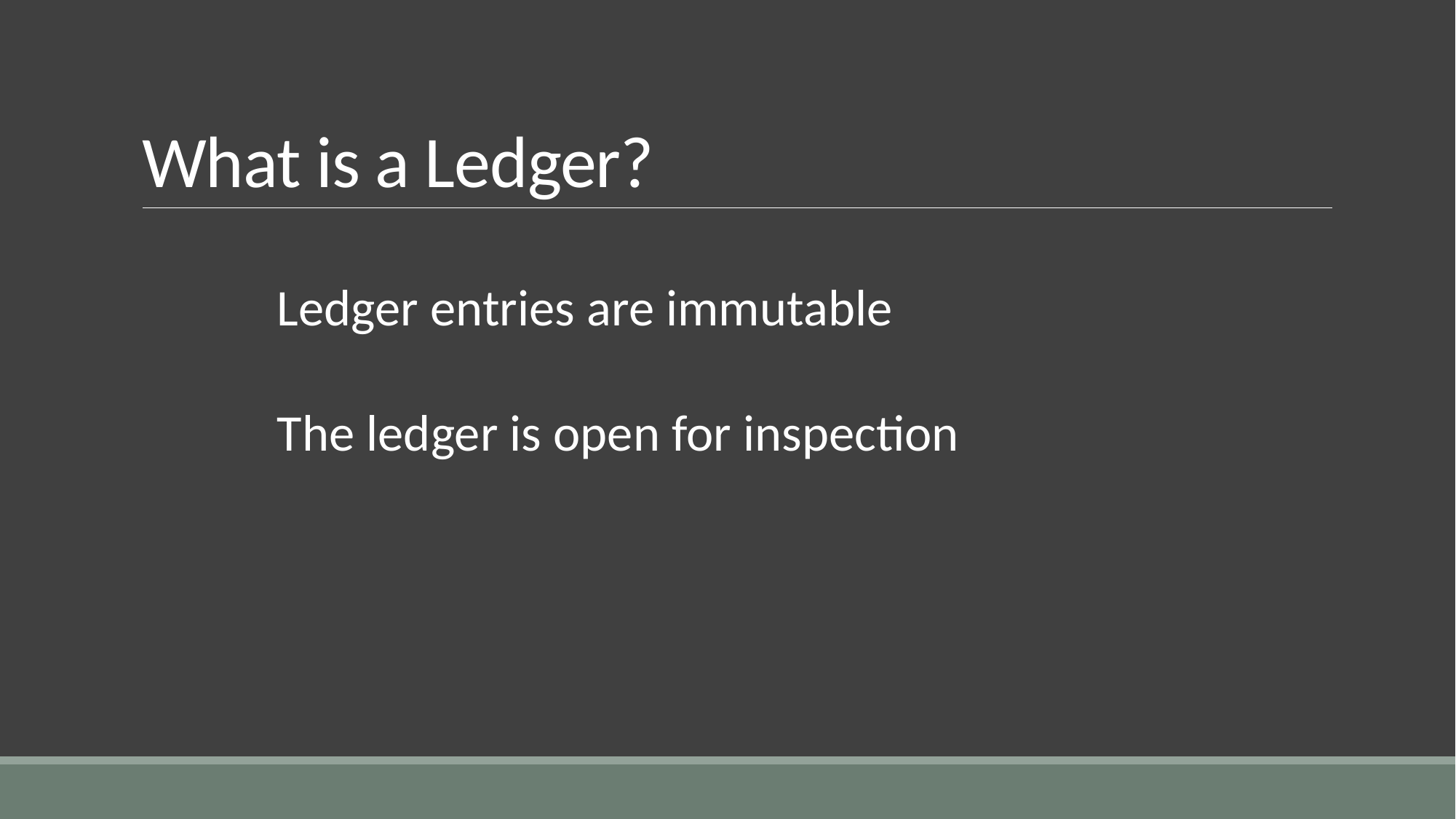

# What is a Ledger?
Ledger entries are immutable

The ledger is open for inspection